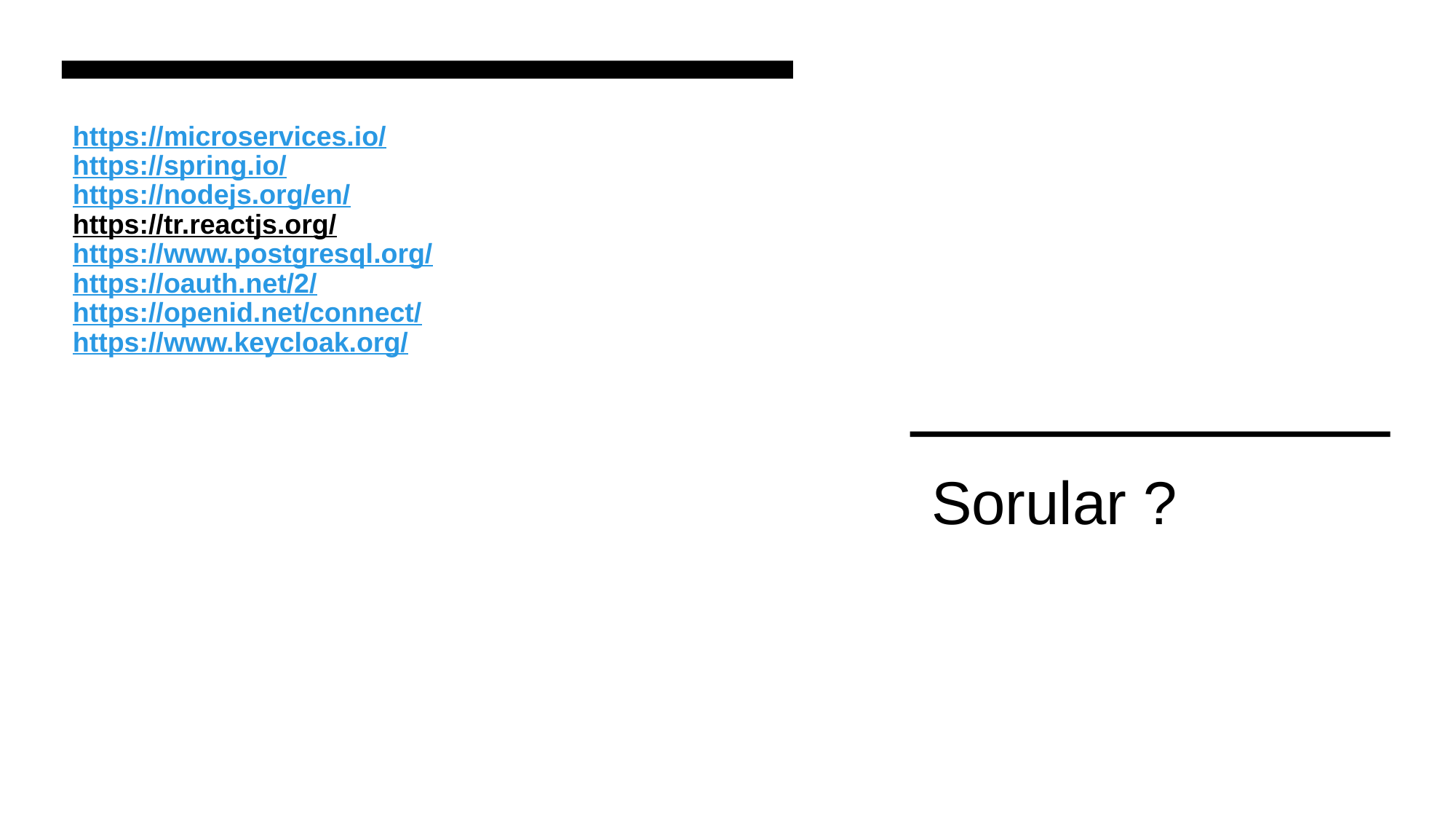

# https://microservices.io/ https://spring.io/ https://nodejs.org/en/ https://tr.reactjs.org/ https://www.postgresql.org/ https://oauth.net/2/ https://openid.net/connect/ https://www.keycloak.org/

 Sorular ?